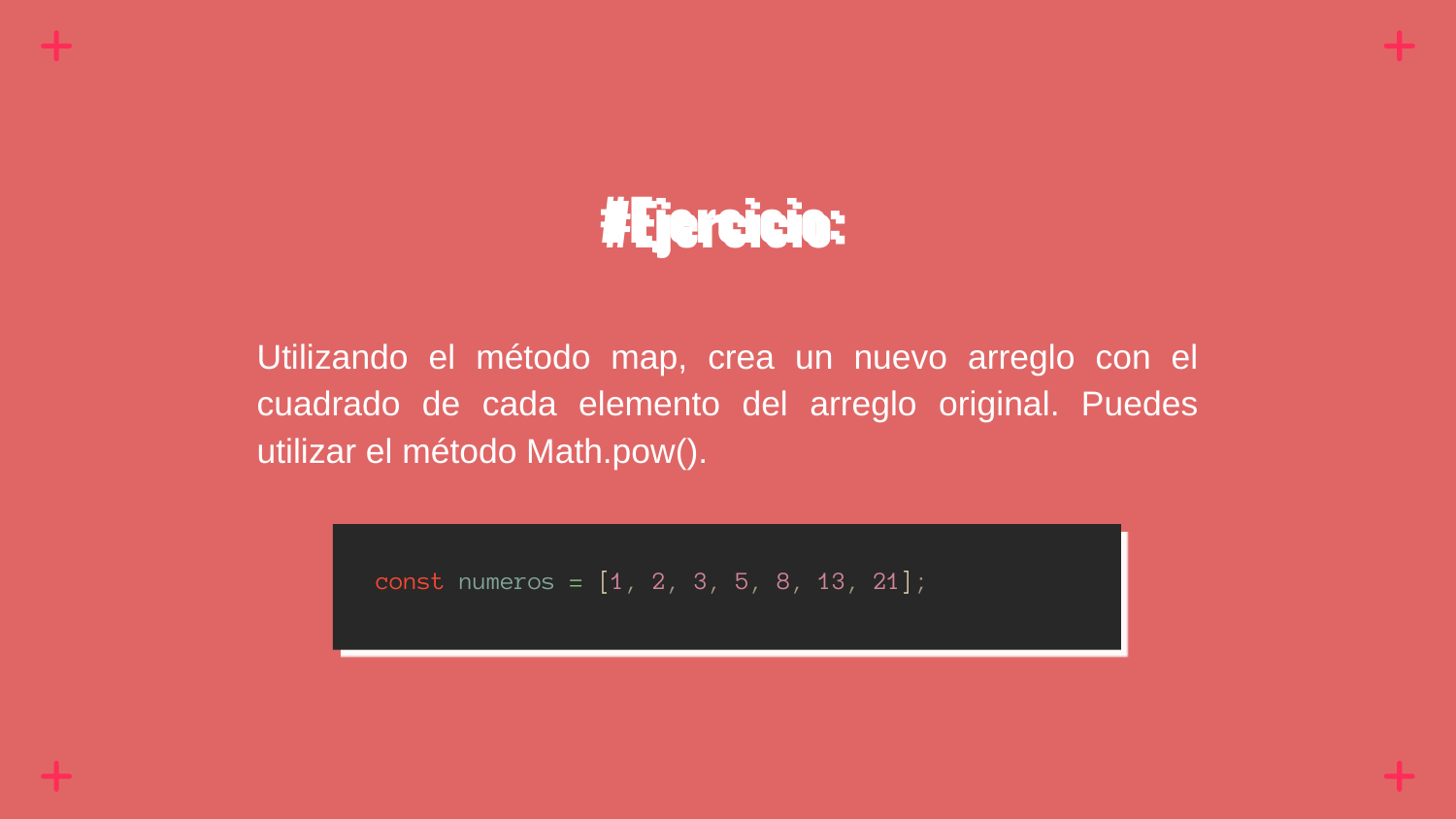

# #Ejercicio:
Utilizando el método map, crea un nuevo arreglo con el cuadrado de cada elemento del arreglo original. Puedes utilizar el método Math.pow().
const numeros = [1, 2, 3, 5, 8, 13, 21];